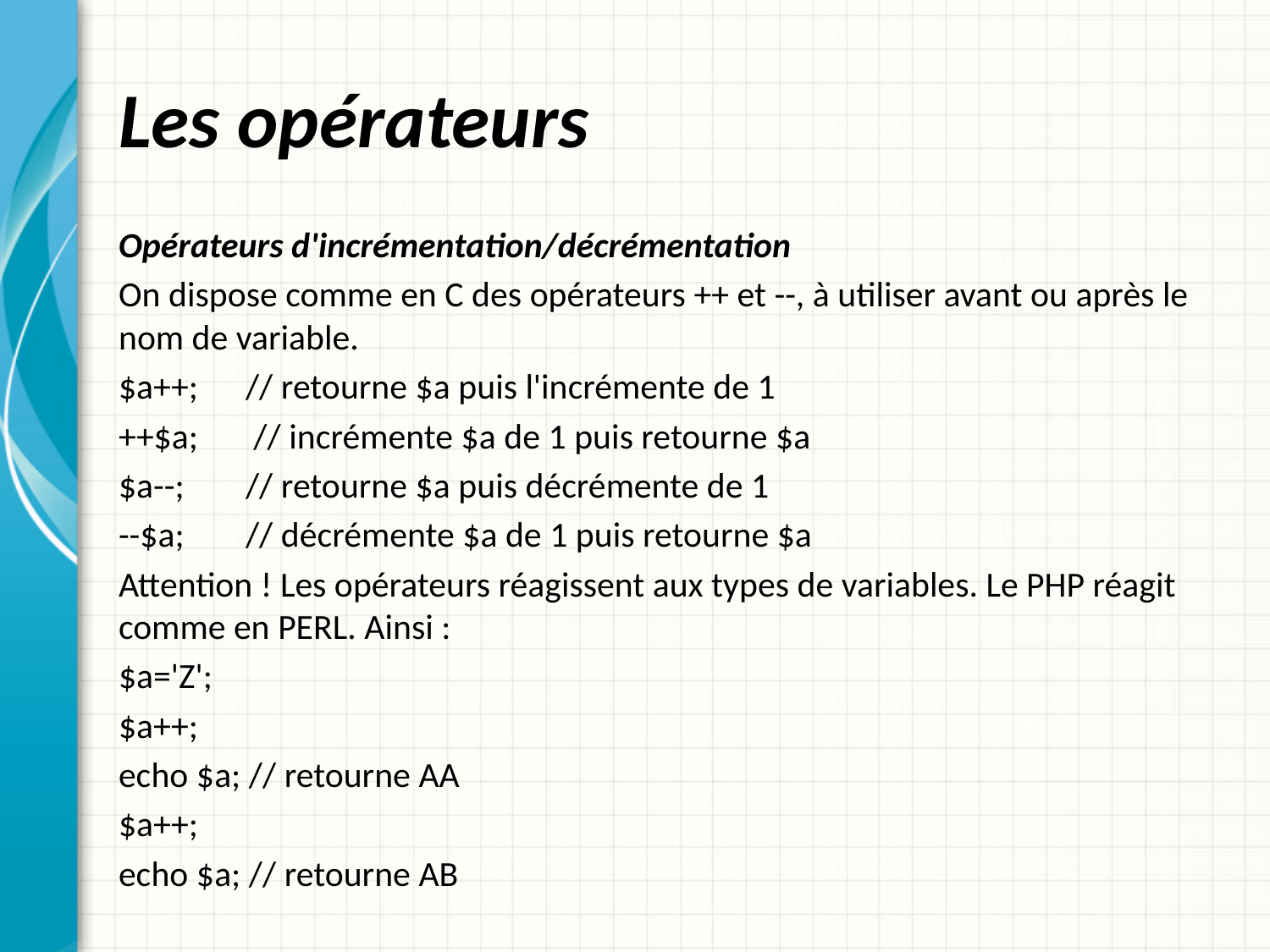

# Les opérateurs
Opérateurs d'incrémentation/décrémentation
On dispose comme en C des opérateurs ++ et --, à utiliser avant ou après le nom de variable.
$a++; 	// retourne $a puis l'incrémente de 1
++$a;	 // incrémente $a de 1 puis retourne $a
$a--; 	// retourne $a puis décrémente de 1
--$a; 	// décrémente $a de 1 puis retourne $a
Attention ! Les opérateurs réagissent aux types de variables. Le PHP réagit comme en PERL. Ainsi :
$a='Z';
$a++;
echo $a; // retourne AA
$a++;
echo $a; // retourne AB